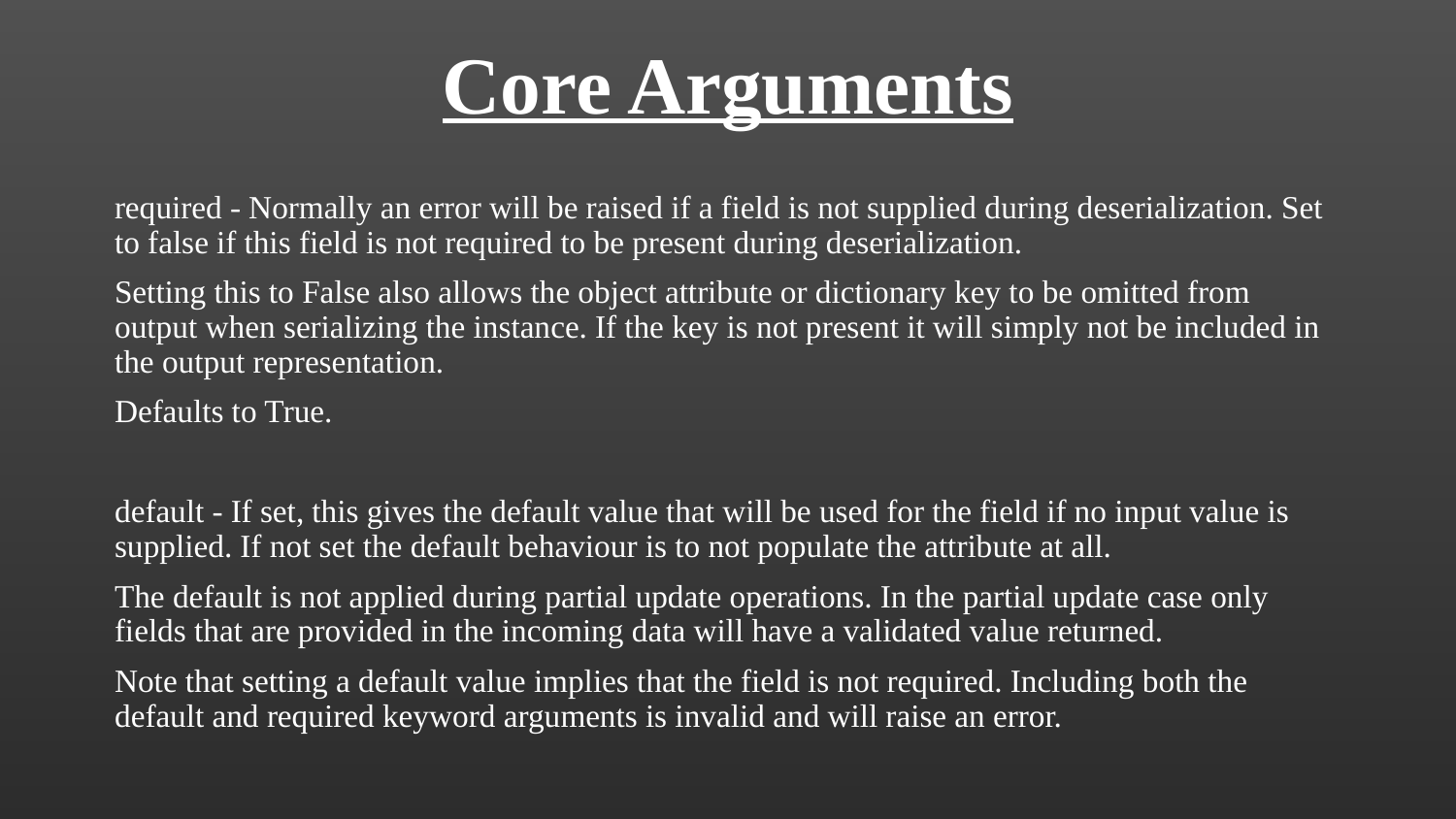

# Core Arguments
required - Normally an error will be raised if a field is not supplied during deserialization. Set to false if this field is not required to be present during deserialization.
Setting this to False also allows the object attribute or dictionary key to be omitted from output when serializing the instance. If the key is not present it will simply not be included in the output representation.
Defaults to True.

default - If set, this gives the default value that will be used for the field if no input value is supplied. If not set the default behaviour is to not populate the attribute at all.
The default is not applied during partial update operations. In the partial update case only fields that are provided in the incoming data will have a validated value returned.
Note that setting a default value implies that the field is not required. Including both the default and required keyword arguments is invalid and will raise an error.